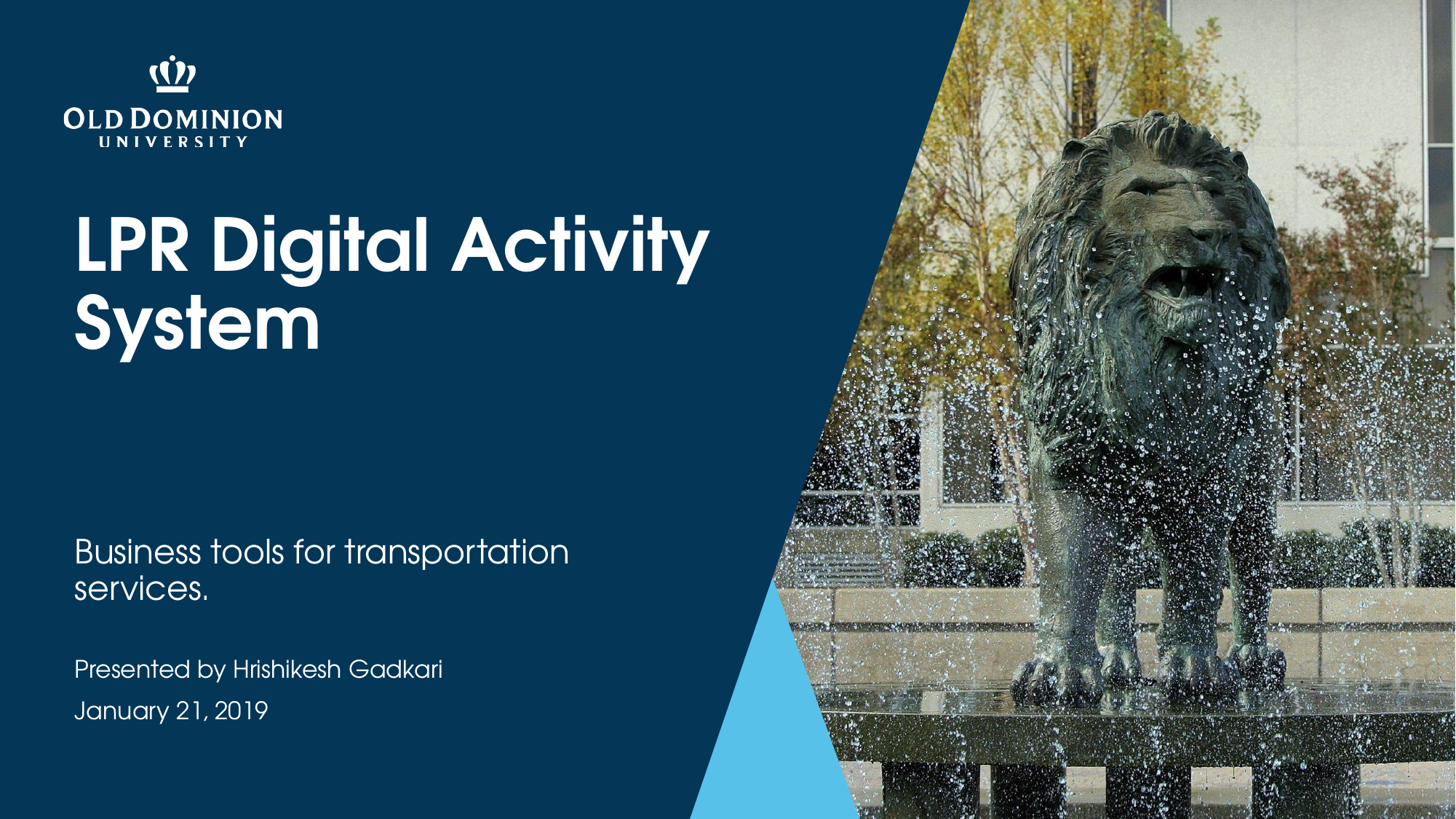

# LPR Digital Activity System
Business tools for transportation services.
Presented by Hrishikesh Gadkari
January 21, 2019